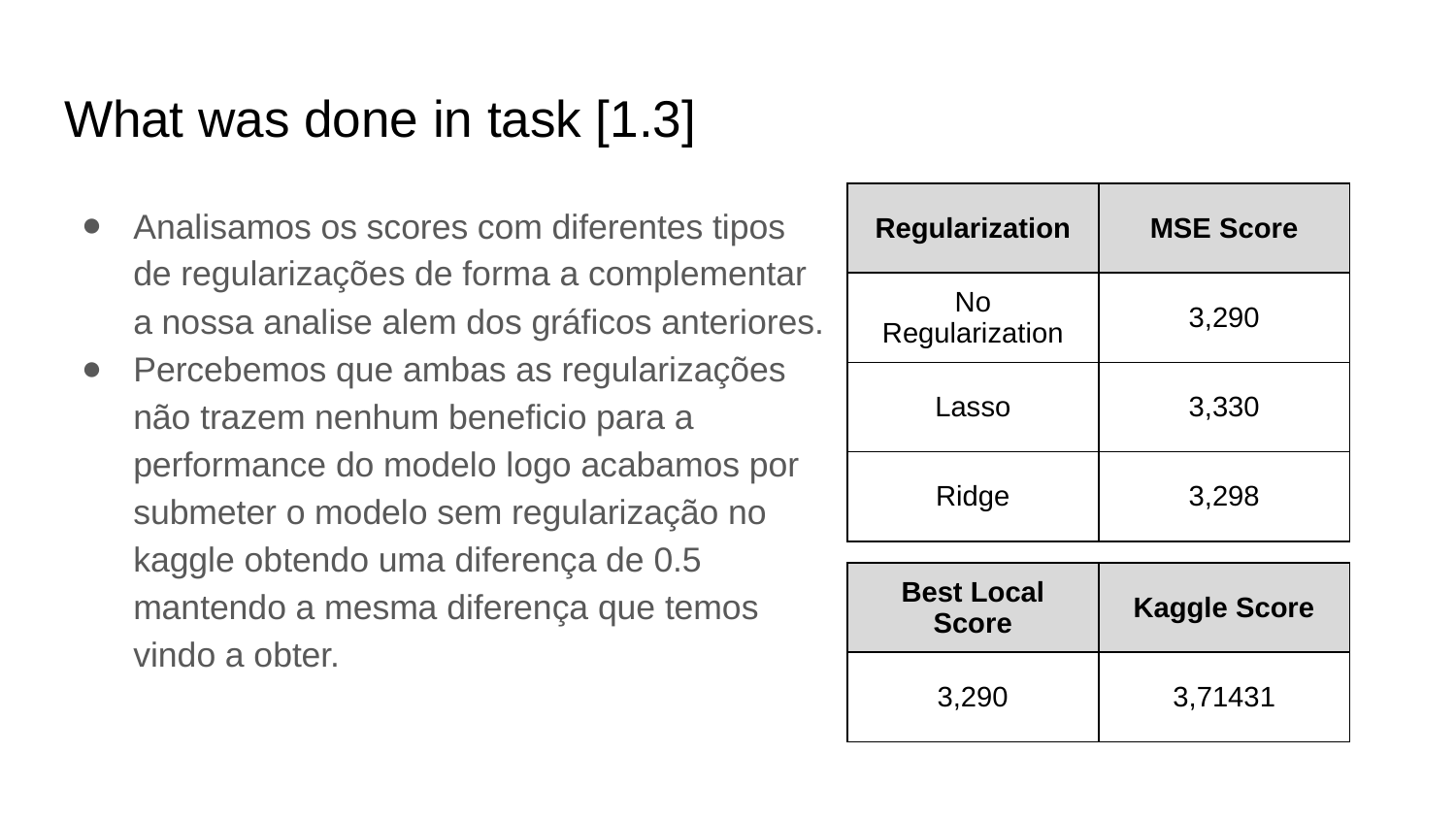

# What was done in task [1.3]
Analisamos os scores com diferentes tipos de regularizações de forma a complementar a nossa analise alem dos gráficos anteriores.
Percebemos que ambas as regularizações não trazem nenhum beneficio para a performance do modelo logo acabamos por submeter o modelo sem regularização no kaggle obtendo uma diferença de 0.5 mantendo a mesma diferença que temos vindo a obter.
| Regularization | MSE Score |
| --- | --- |
| No Regularization | 3,290 |
| Lasso | 3,330 |
| Ridge | 3,298 |
| Best Local Score | Kaggle Score |
| --- | --- |
| 3,290 | 3,71431 |